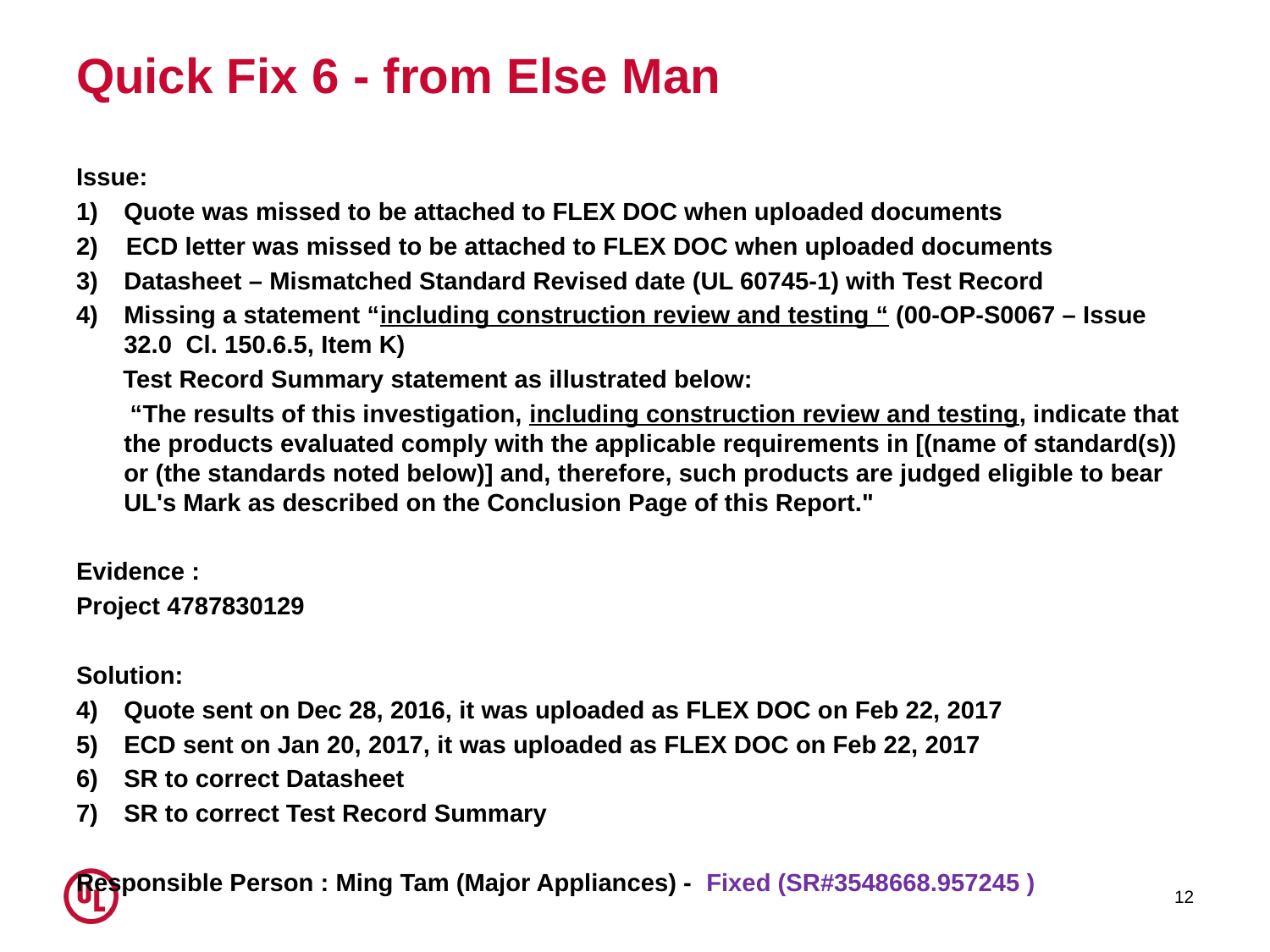

# Quick Fix 6 - from Else Man
Issue:
Quote was missed to be attached to FLEX DOC when uploaded documents
2)    ECD letter was missed to be attached to FLEX DOC when uploaded documents
Datasheet – Mismatched Standard Revised date (UL 60745-1) with Test Record
4) 	Missing a statement “including construction review and testing “ (00-OP-S0067 – Issue 32.0  Cl. 150.6.5, Item K)
Test Record Summary statement as illustrated below:
 “The results of this investigation, including construction review and testing, indicate that the products evaluated comply with the applicable requirements in [(name of standard(s)) or (the standards noted below)] and, therefore, such products are judged eligible to bear UL's Mark as described on the Conclusion Page of this Report."

Evidence :
Project 4787830129

Solution:
Quote sent on Dec 28, 2016, it was uploaded as FLEX DOC on Feb 22, 2017
ECD sent on Jan 20, 2017, it was uploaded as FLEX DOC on Feb 22, 2017
SR to correct Datasheet
SR to correct Test Record Summary

Responsible Person : Ming Tam (Major Appliances) -  Fixed (SR#3548668.957245 )
12